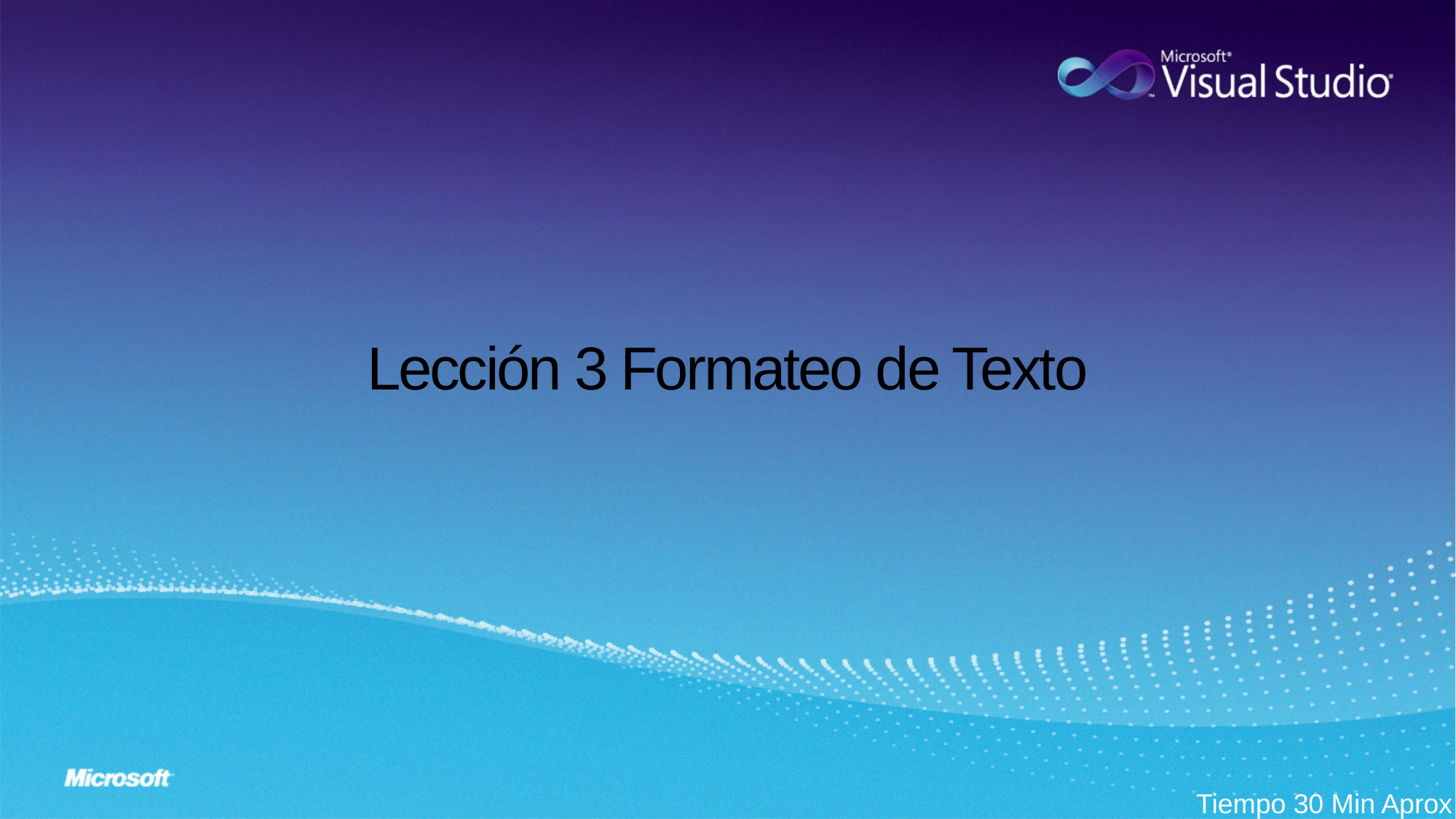

# Lección 3 Formateo de Texto
Tiempo 30 Min Aprox